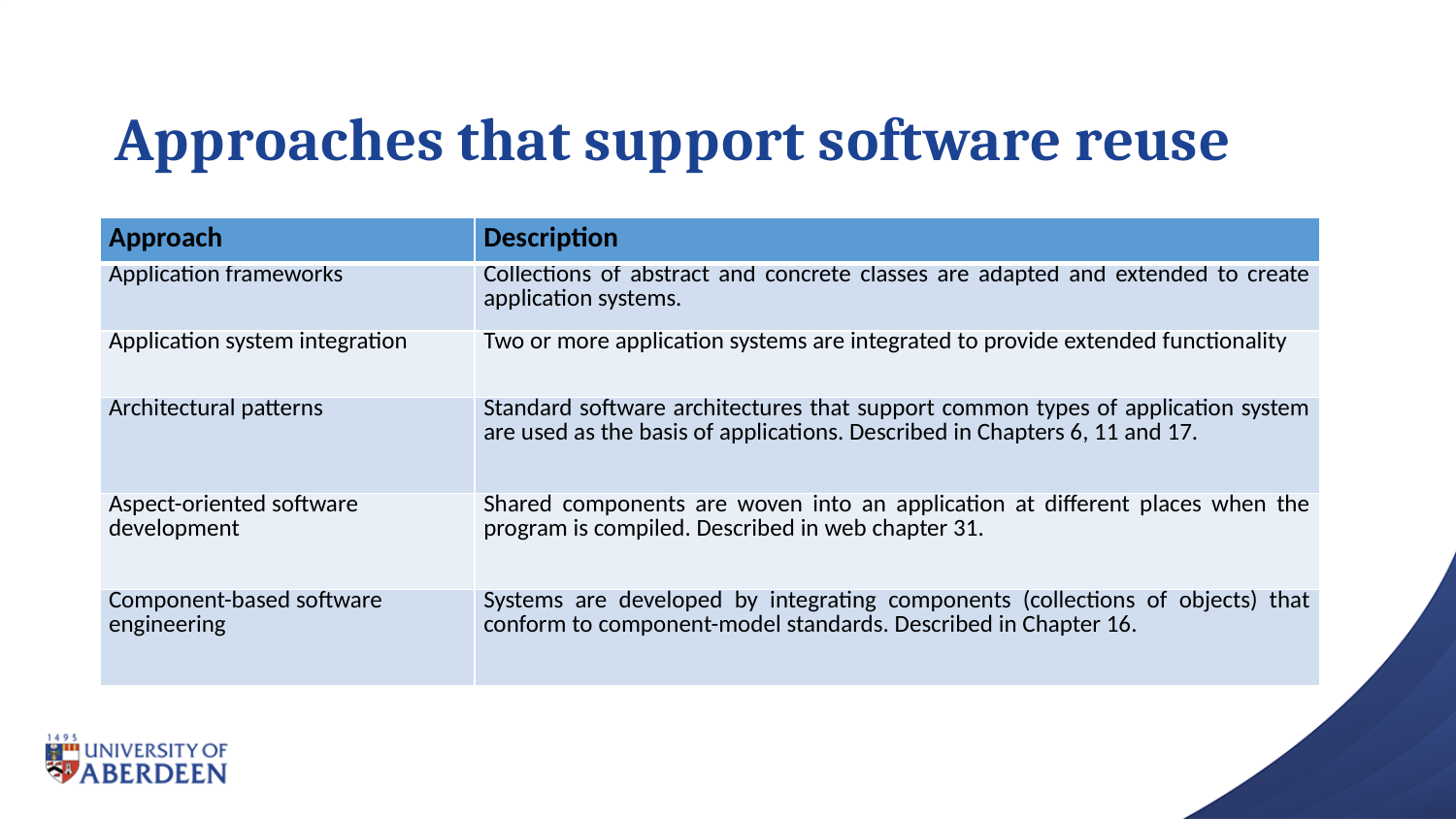

# Approaches that support software reuse
| Approach | Description |
| --- | --- |
| Application frameworks | Collections of abstract and concrete classes are adapted and extended to create application systems. |
| Application system integration | Two or more application systems are integrated to provide extended functionality |
| Architectural patterns | Standard software architectures that support common types of application system are used as the basis of applications. Described in Chapters 6, 11 and 17. |
| Aspect-oriented software development | Shared components are woven into an application at different places when the program is compiled. Described in web chapter 31. |
| Component-based software engineering | Systems are developed by integrating components (collections of objects) that conform to component-model standards. Described in Chapter 16. |
Chapter 15 Software reuse
12
17/11/2014